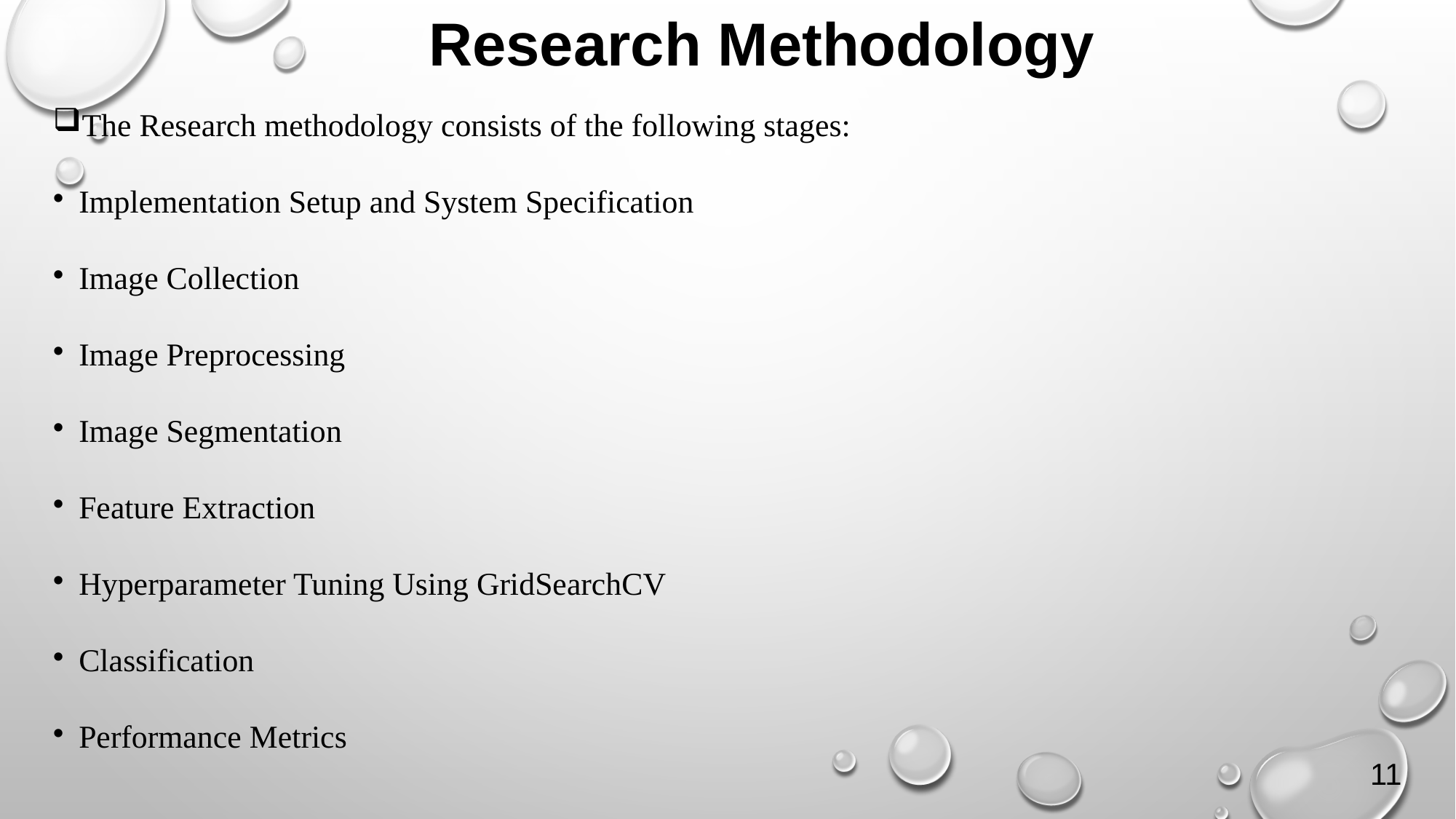

# Research Methodology
The Research methodology consists of the following stages:
Implementation Setup and System Specification
Image Collection
Image Preprocessing
Image Segmentation
Feature Extraction
Hyperparameter Tuning Using GridSearchCV
Classification
Performance Metrics

11